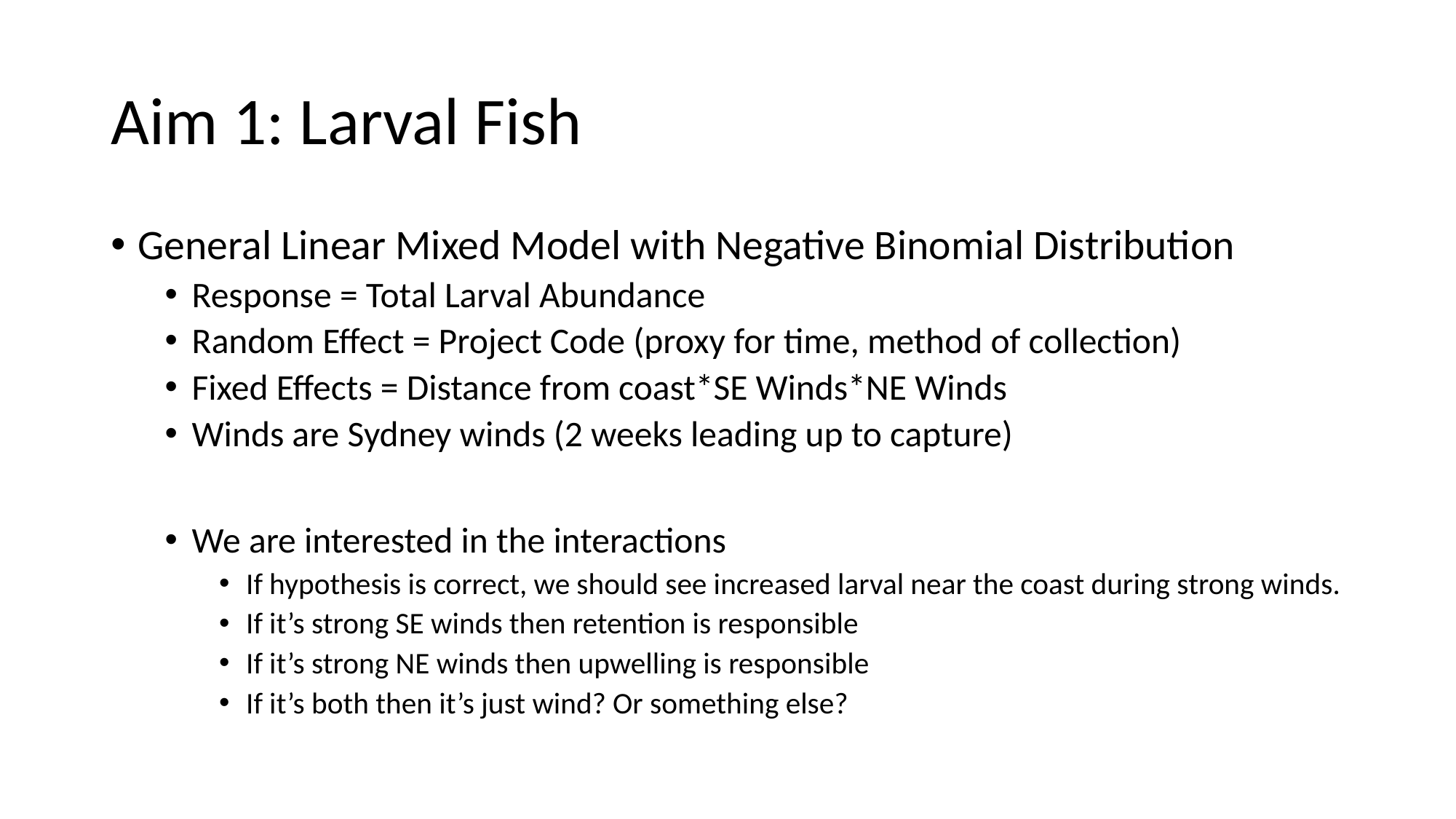

# Aim 1: Larval Fish
General Linear Mixed Model with Negative Binomial Distribution
Response = Total Larval Abundance
Random Effect = Project Code (proxy for time, method of collection)
Fixed Effects = Distance from coast*SE Winds*NE Winds
Winds are Sydney winds (2 weeks leading up to capture)

We are interested in the interactions
If hypothesis is correct, we should see increased larval near the coast during strong winds.
If it’s strong SE winds then retention is responsible
If it’s strong NE winds then upwelling is responsible
If it’s both then it’s just wind? Or something else?